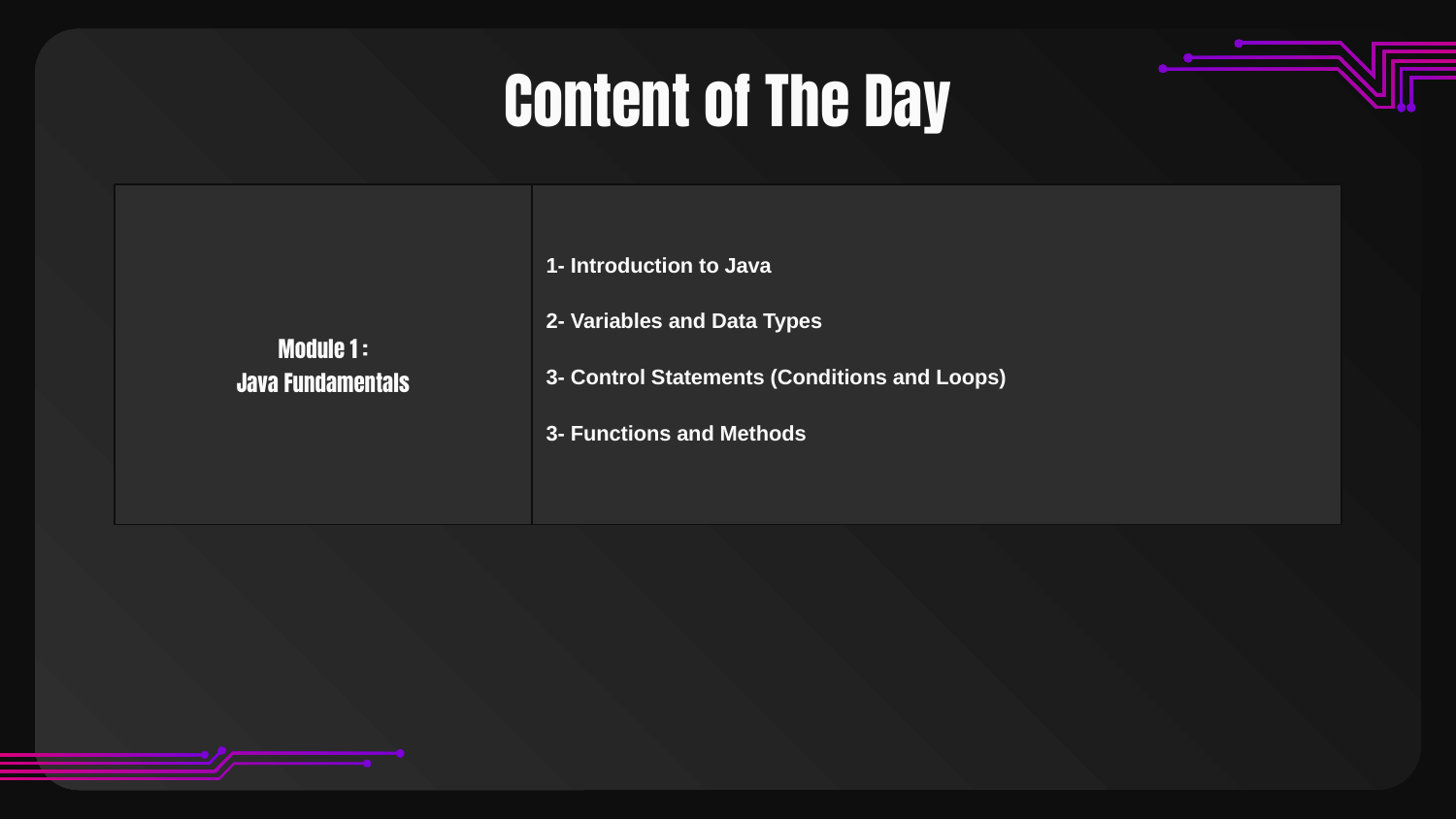

# Content of The Day
| Module 1 : Java Fundamentals | 1- Introduction to Java 2- Variables and Data Types 3- Control Statements (Conditions and Loops) 3- Functions and Methods |
| --- | --- |